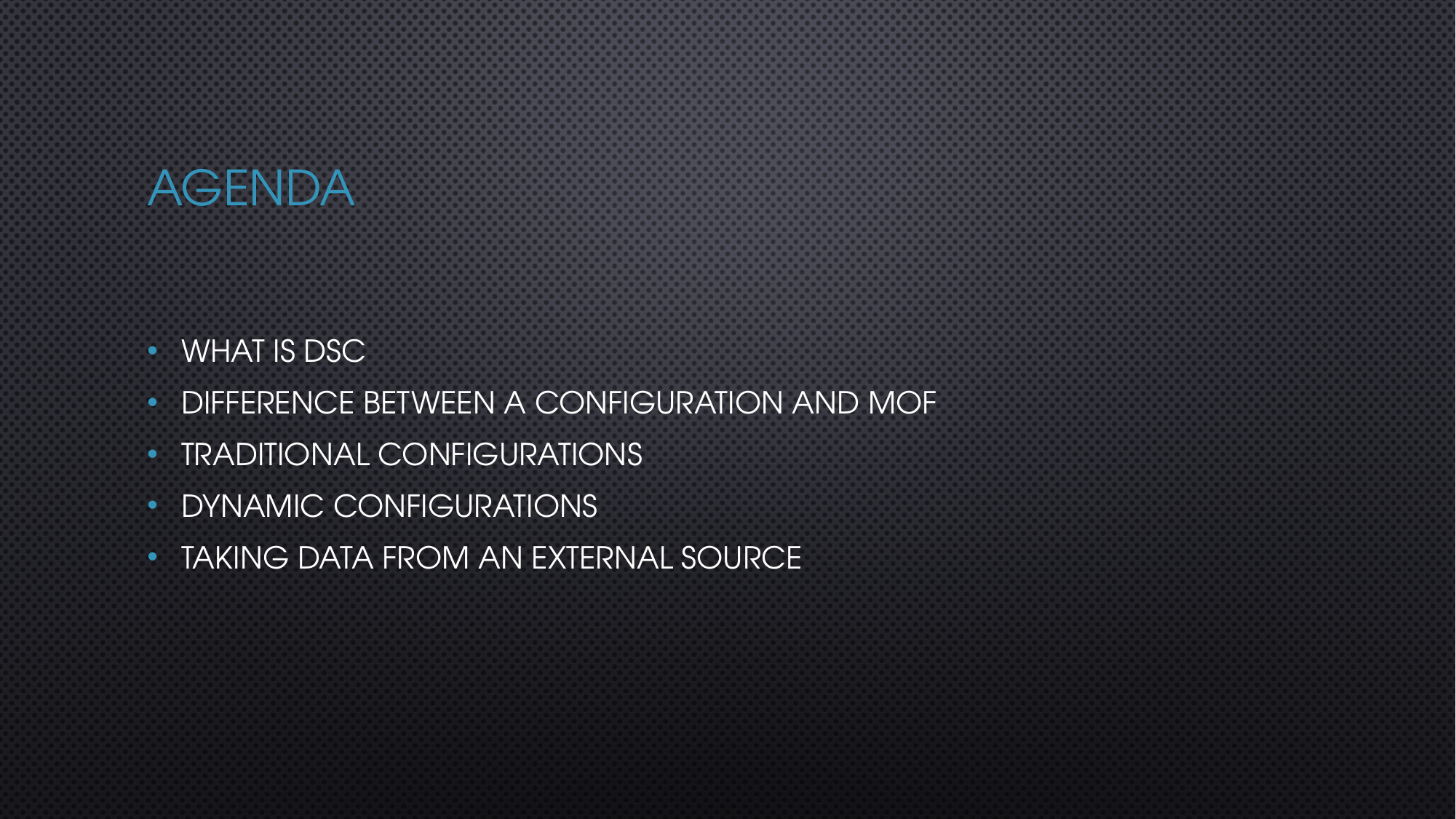

# Agenda
What is DSC
Difference between a configuration and mof
Traditional configurations
Dynamic Configurations
Taking data from an external source